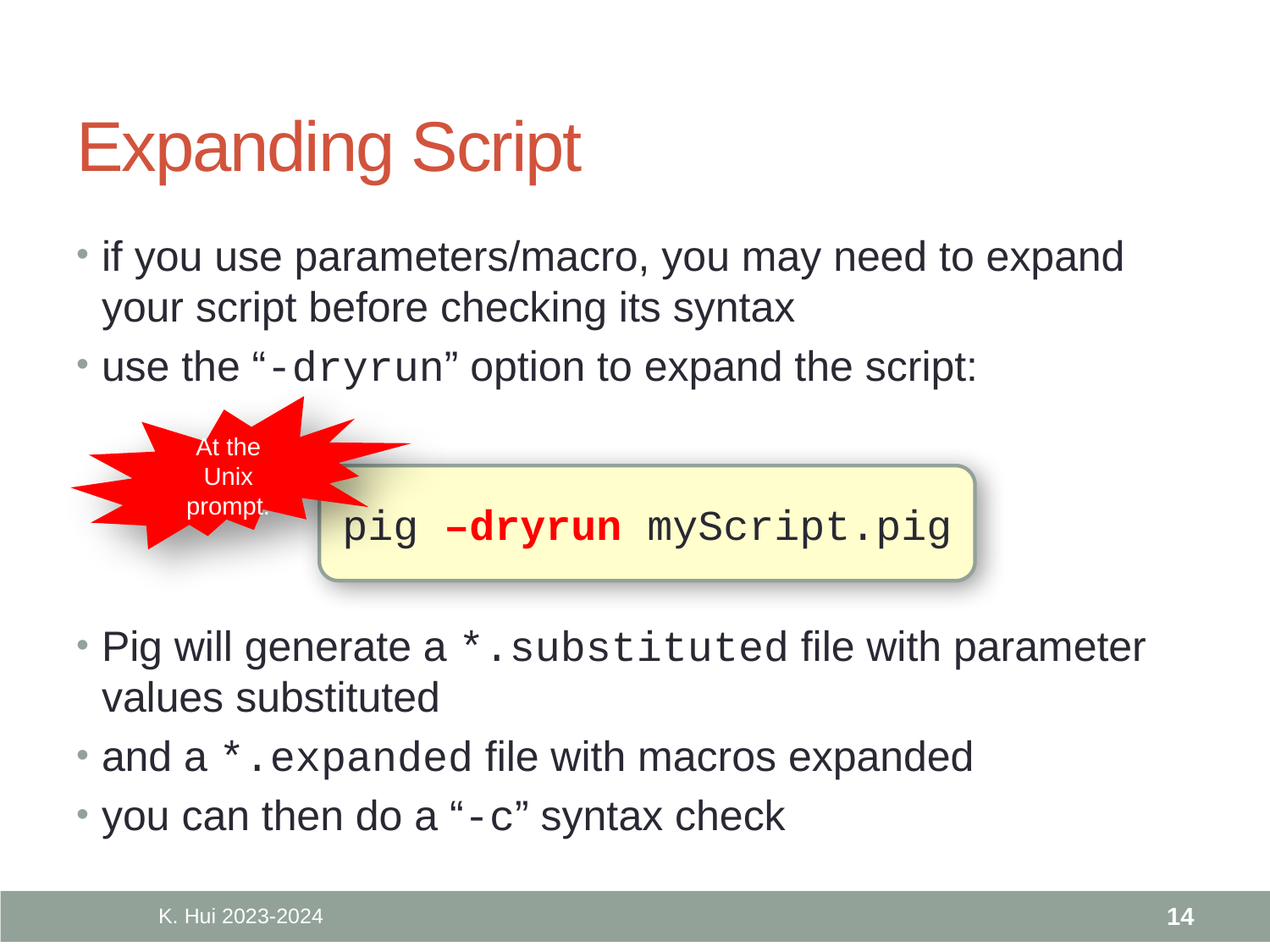

# Expanding Script
if you use parameters/macro, you may need to expand your script before checking its syntax
use the “-dryrun” option to expand the script:

At the Unix prompt.
pig –dryrun myScript.pig
Pig will generate a *.substituted file with parameter values substituted
and a *.expanded file with macros expanded
you can then do a “-c” syntax check
K. Hui 2023-2024
14